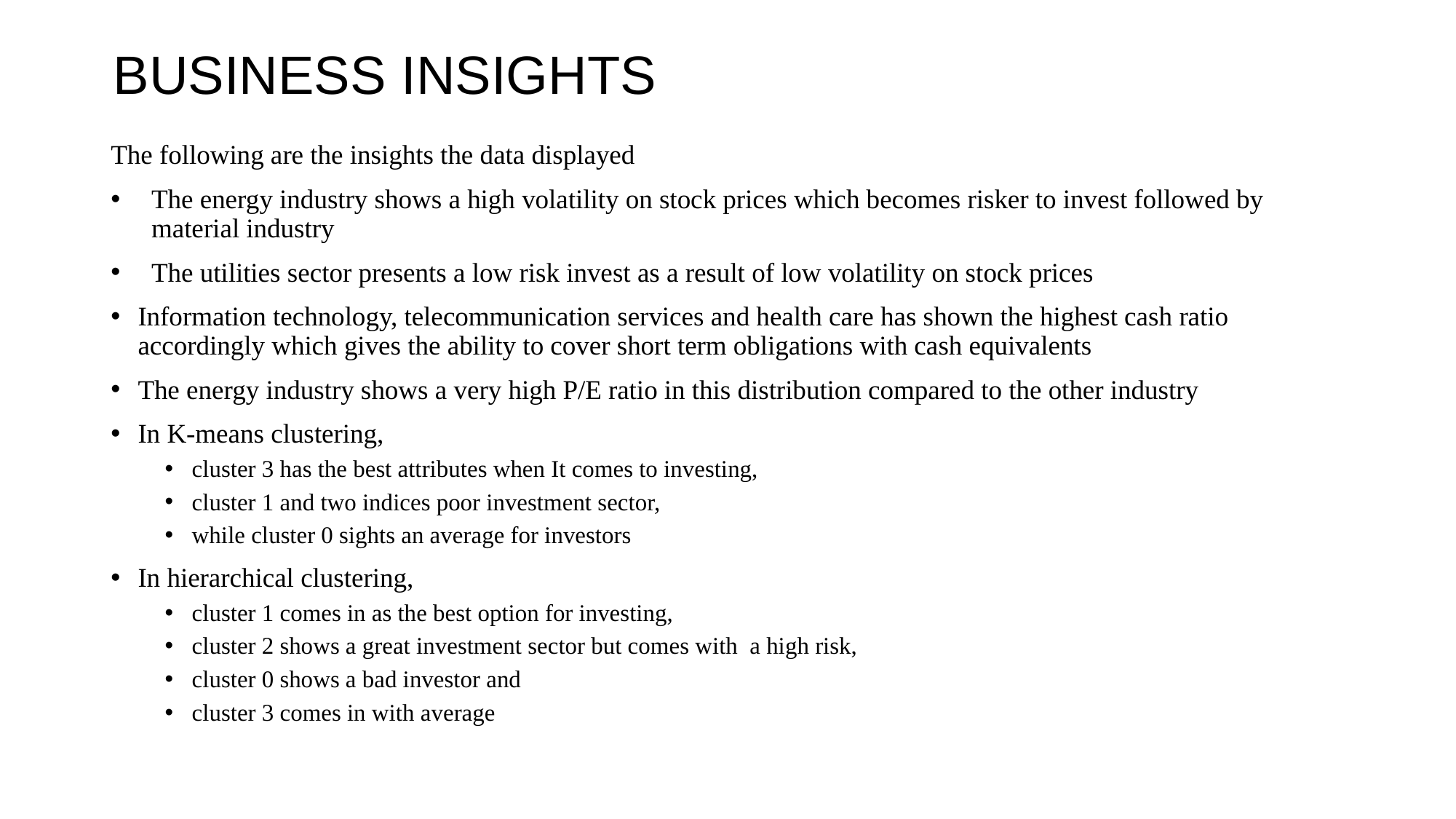

# BUSINESS INSIGHTS
The following are the insights the data displayed
The energy industry shows a high volatility on stock prices which becomes risker to invest followed by material industry
The utilities sector presents a low risk invest as a result of low volatility on stock prices
Information technology, telecommunication services and health care has shown the highest cash ratio accordingly which gives the ability to cover short term obligations with cash equivalents
The energy industry shows a very high P/E ratio in this distribution compared to the other industry
In K-means clustering,
cluster 3 has the best attributes when It comes to investing,
cluster 1 and two indices poor investment sector,
while cluster 0 sights an average for investors
In hierarchical clustering,
cluster 1 comes in as the best option for investing,
cluster 2 shows a great investment sector but comes with  a high risk,
cluster 0 shows a bad investor and
cluster 3 comes in with average